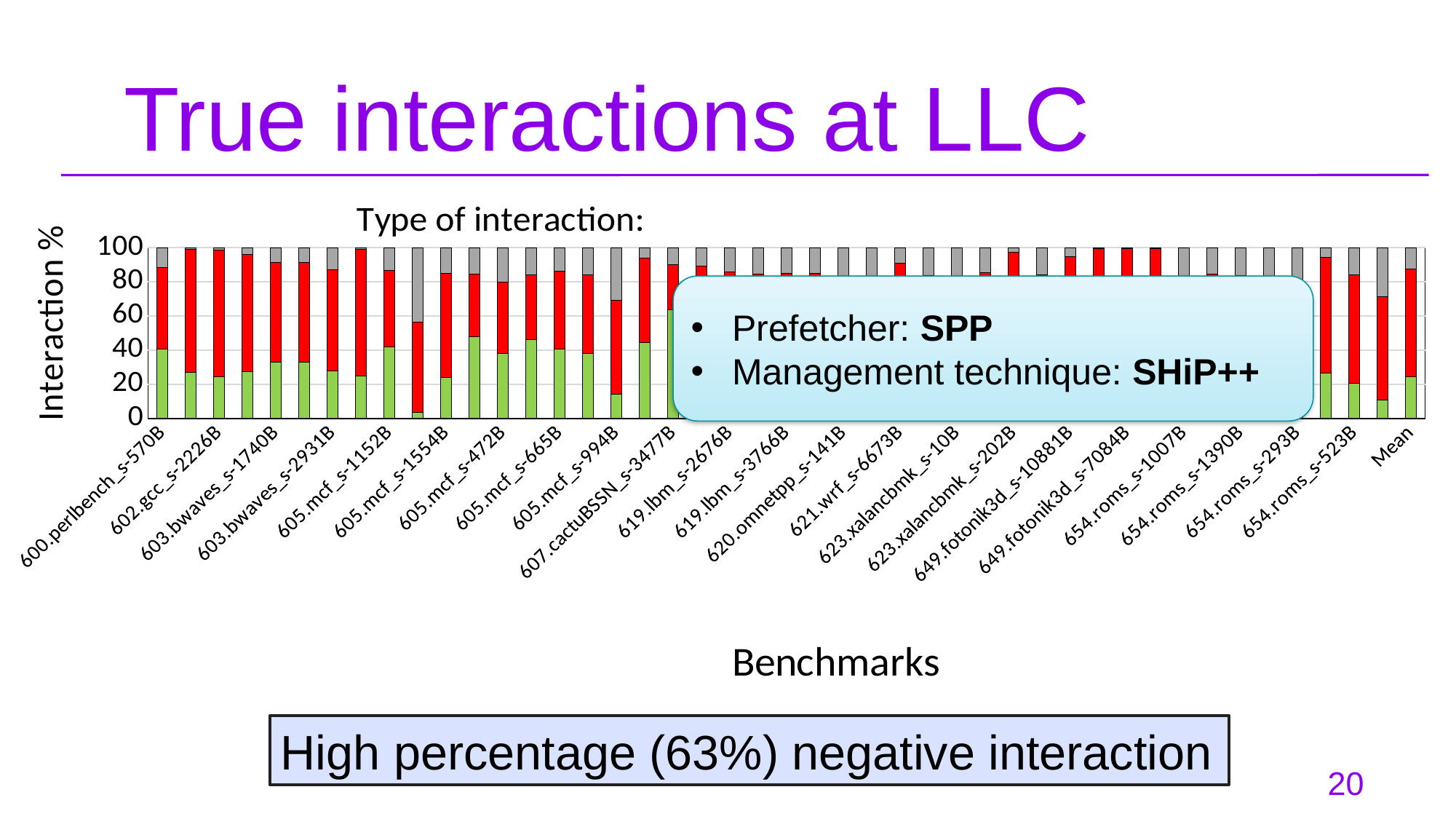

# True interactions at LLC

### Chart: Type of interaction:

| Category | positive | negative | neutral |
|---|---|---|---|
| 600.perlbench_s-570B | 40.8108 | 47.5588 | 11.6304 |
| 602.gcc_s-1850B | 27.0955 | 71.7656 | 1.13891 |
| 602.gcc_s-2226B | 24.6152 | 74.0126 | 1.37218 |
| 602.gcc_s-734B | 27.4326 | 68.5428 | 4.02455 |
| 603.bwaves_s-1740B | 32.9607 | 58.2536 | 8.78572 |
| 603.bwaves_s-2609B | 32.984 | 58.2224 | 8.79363 |
| 603.bwaves_s-2931B | 27.6584 | 59.5554 | 12.7863 |
| 603.bwaves_s-891B | 24.8601 | 74.1574 | 0.982573 |
| 605.mcf_s-1152B | 42.067 | 44.6203 | 13.3127 |
| 605.mcf_s-1536B | 3.34195 | 53.2515 | 43.4066 |
| 605.mcf_s-1554B | 23.9846 | 61.1795 | 14.8359 |
| 605.mcf_s-1644B | 47.9617 | 36.7381 | 15.3002 |
| 605.mcf_s-472B | 38.1244 | 41.737 | 20.1385 |
| 605.mcf_s-484B | 46.0114 | 37.9093 | 16.0793 |
| 605.mcf_s-665B | 40.5251 | 45.6139 | 13.8609 |
| 605.mcf_s-782B | 38.0809 | 46.1448 | 15.7743 |
| 605.mcf_s-994B | 14.0946 | 55.2473 | 30.6581 |
| 607.cactuBSSN_s-2421B | 44.6293 | 49.3723 | 5.99837 |
| 607.cactuBSSN_s-3477B | 63.5168 | 26.7192 | 9.76401 |
| 607.cactuBSSN_s-4004B | 60.4486 | 28.6777 | 10.8737 |
| 619.lbm_s-2676B | 46.8977 | 38.7195 | 14.3828 |
| 619.lbm_s-2677B | 43.5524 | 41.1536 | 15.2941 |
| 619.lbm_s-3766B | 48.0051 | 37.1272 | 14.8677 |
| 619.lbm_s-4268B | 43.3502 | 41.5221 | 15.1277 |
| 620.omnetpp_s-141B | 22.7074 | 49.063 | 28.2296 |
| 620.omnetpp_s-874B | 24.9006 | 47.6769 | 27.4225 |
| 621.wrf_s-6673B | 32.2754 | 58.7913 | 8.93338 |
| 621.wrf_s-8065B | 28.0309 | 55.5432 | 16.4259 |
| 623.xalancbmk_s-10B | 14.6781 | 55.5689 | 29.753 |
| 623.xalancbmk_s-165B | 46.2157 | 39.0938 | 14.6905 |
| 623.xalancbmk_s-202B | 66.9938 | 30.4331 | 2.57306 |
| 628.pop2_s-17B | 30.8008 | 53.4485 | 15.7507 |
| 649.fotonik3d_s-10881B | 45.1515 | 49.7661 | 5.08239 |
| 649.fotonik3d_s-1176B | 26.7687 | 72.4932 | 0.73813 |
| 649.fotonik3d_s-7084B | 33.1208 | 66.2877 | 0.591445 |
| 649.fotonik3d_s-8225B | 26.8306 | 72.4478 | 0.721609 |
| 654.roms_s-1007B | 23.0688 | 60.3619 | 16.5693 |
| 654.roms_s-1070B | 22.8271 | 61.8199 | 15.353 |
| 654.roms_s-1390B | 21.1233 | 62.4799 | 16.3968 |
| 654.roms_s-1613B | 17.139 | 58.5063 | 24.3547 |
| 654.roms_s-293B | 20.8362 | 59.9668 | 19.197 |
| 654.roms_s-294B | 26.7573 | 67.6087 | 5.63408 |
| 654.roms_s-523B | 20.643 | 63.6854 | 15.6716 |
| 657.xz_s-2302B | 10.6546 | 60.5834 | 28.762 |
| Mean | 24.576741666666667 | 63.00059166666666 | 12.422671166666666 |
Prefetcher: SPP
Management technique: SHiP++
High percentage (63%) negative interaction
20